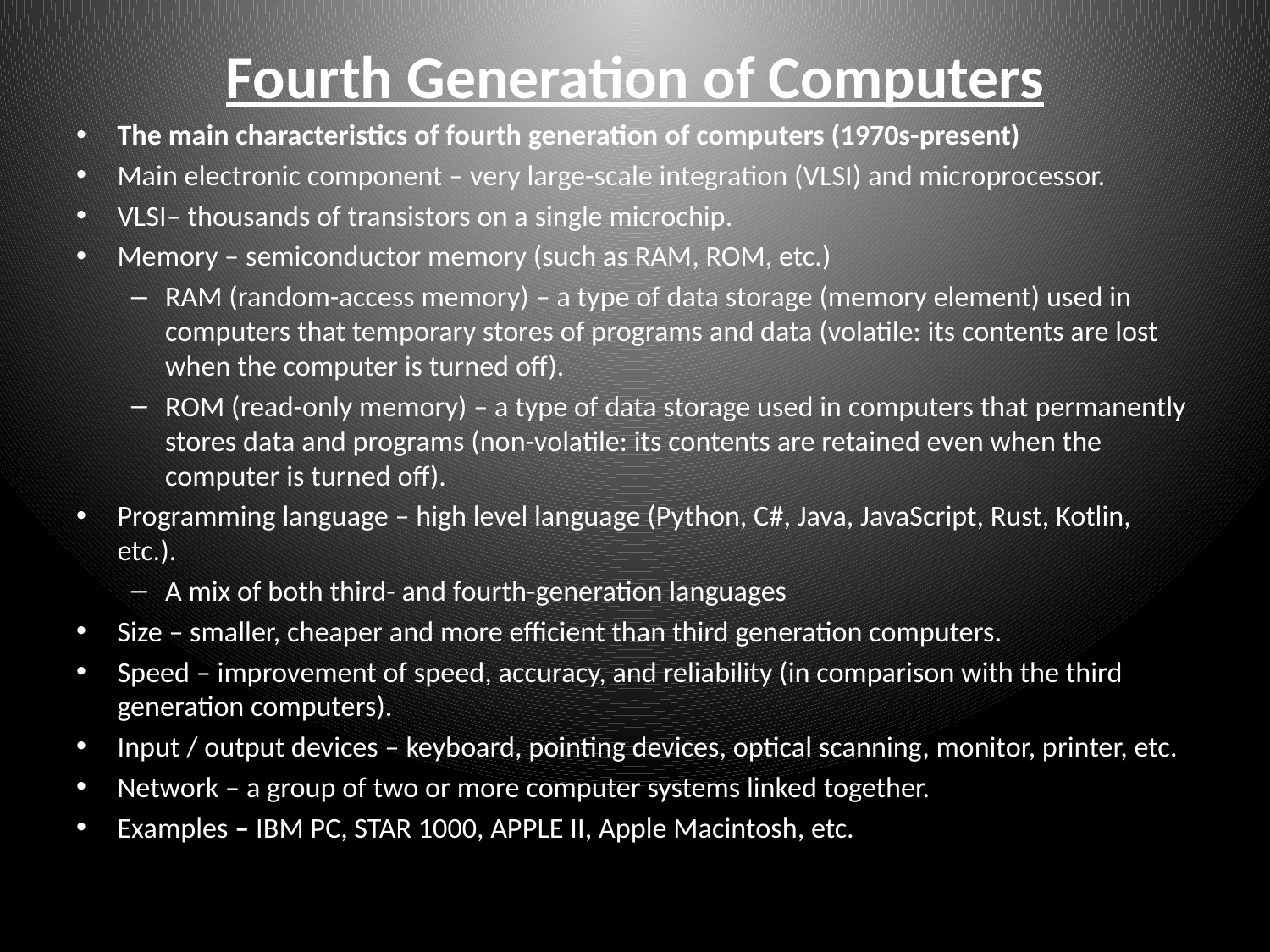

Fourth Generation of Computers
The main characteristics of fourth generation of computers (1970s-present)
Main electronic component – very large-scale integration (VLSI) and microprocessor.
VLSI– thousands of transistors on a single microchip.
Memory – semiconductor memory (such as RAM, ROM, etc.)
RAM (random-access memory) – a type of data storage (memory element) used in computers that temporary stores of programs and data (volatile: its contents are lost when the computer is turned off).
ROM (read-only memory) – a type of data storage used in computers that permanently stores data and programs (non-volatile: its contents are retained even when the computer is turned off).
Programming language – high level language (Python, C#, Java, JavaScript, Rust, Kotlin, etc.).
A mix of both third- and fourth-generation languages
Size – smaller, cheaper and more efficient than third generation computers.
Speed – improvement of speed, accuracy, and reliability (in comparison with the third generation computers).
Input / output devices – keyboard, pointing devices, optical scanning, monitor, printer, etc.
Network – a group of two or more computer systems linked together.
Examples – IBM PC, STAR 1000, APPLE II, Apple Macintosh, etc.